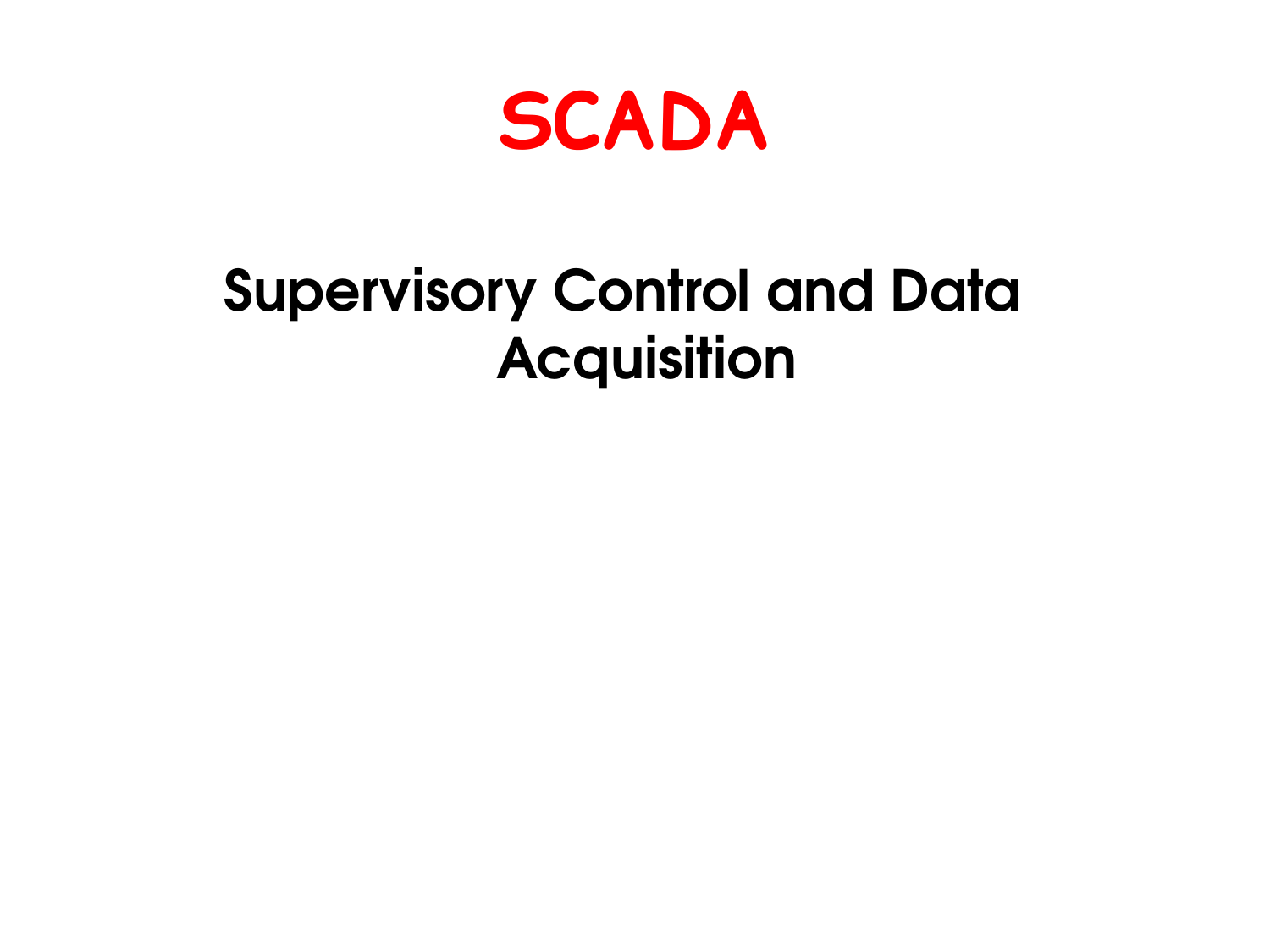

# SCADA
Supervisory Control and Data Acquisition